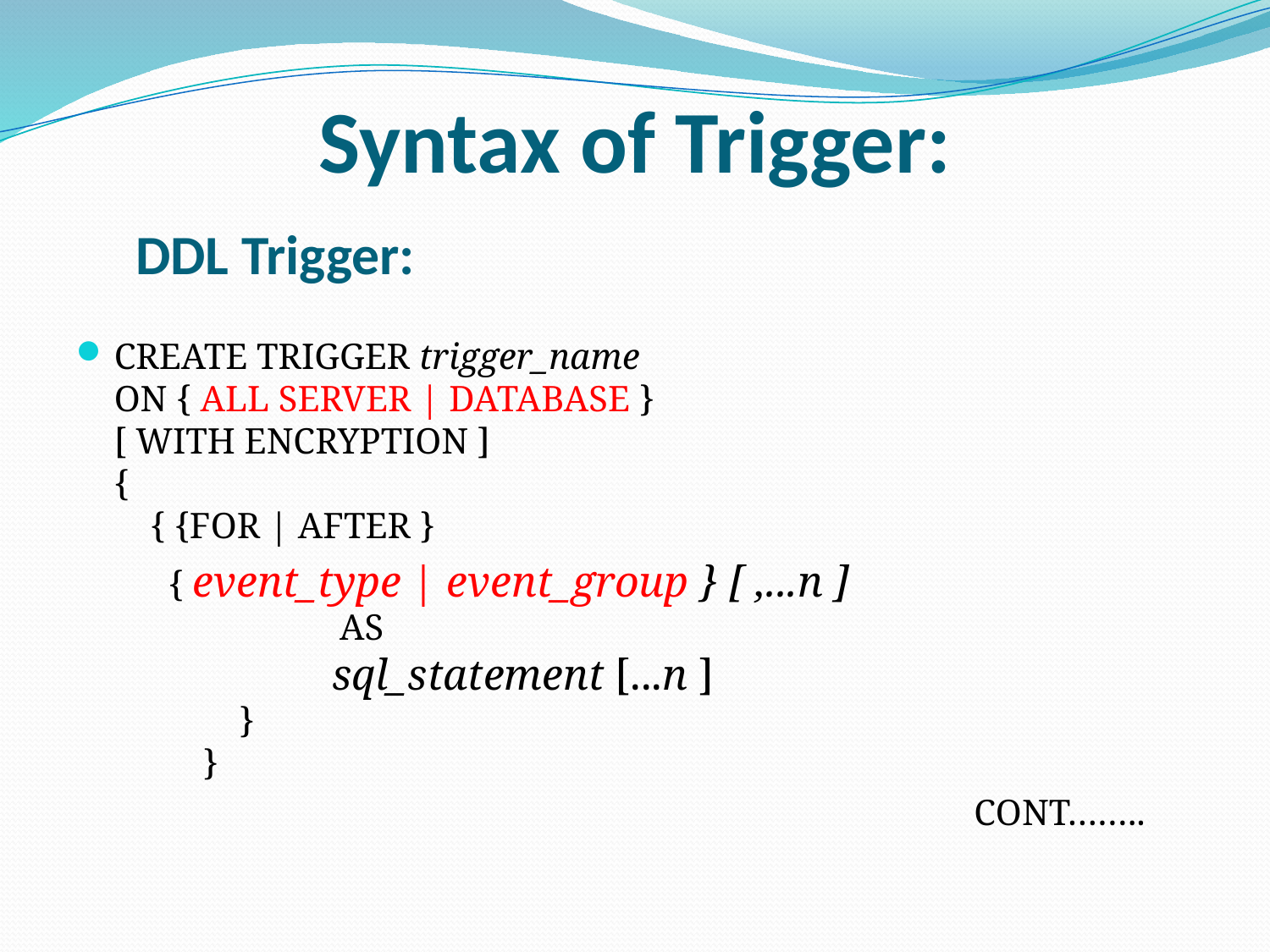

# Syntax of Trigger:
DDL Trigger:
CREATE TRIGGER trigger_name
ON { ALL SERVER | DATABASE }
[ WITH ENCRYPTION ]
{
    { {FOR | AFTER }
{ event_type | event_group } [ ,...n ]
               AS
              sql_statement [...n ]
    }
}
							 CONT……..